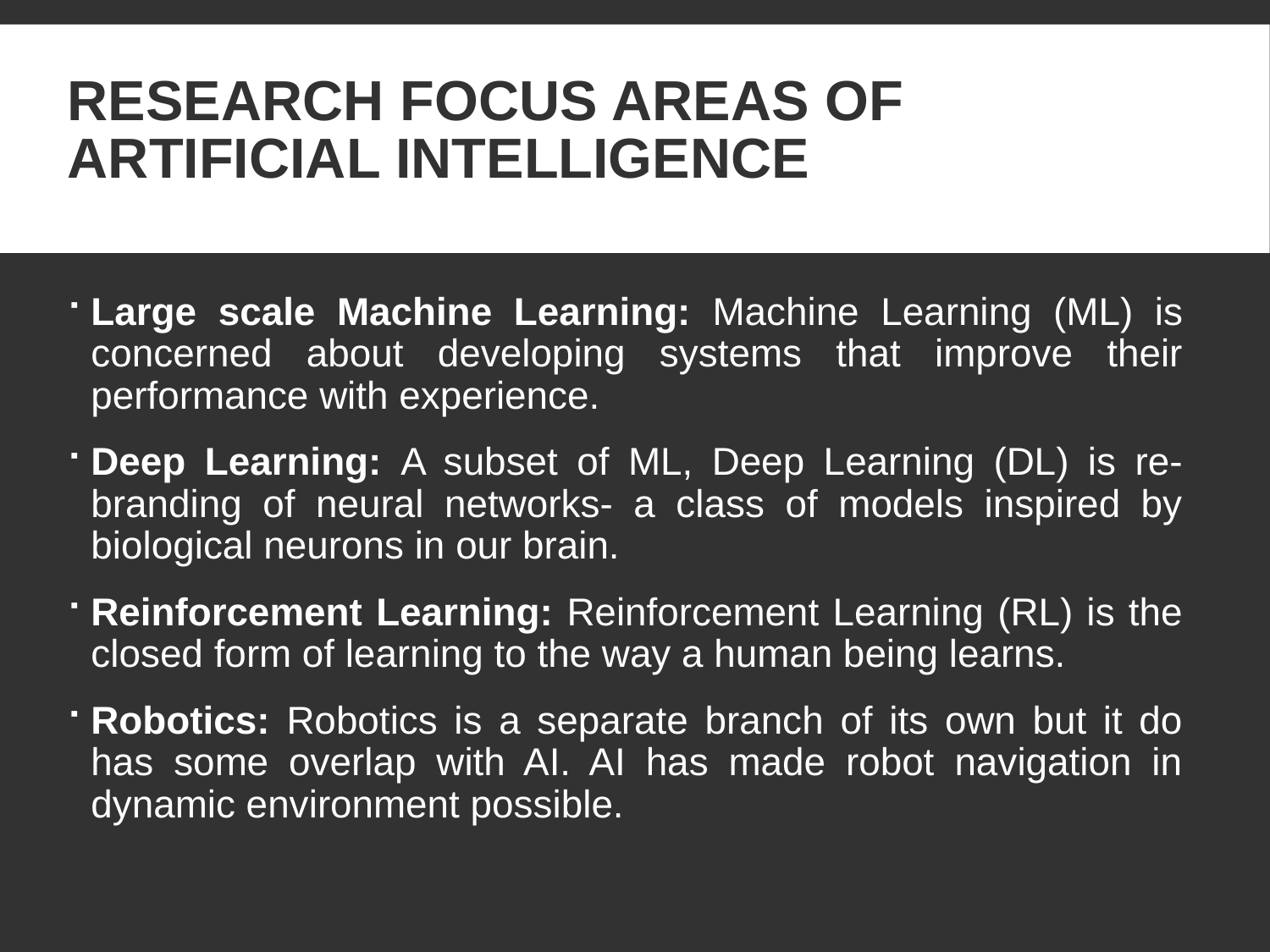

# Research Focus areas of Artificial Intelligence
Large scale Machine Learning: Machine Learning (ML) is concerned about developing systems that improve their performance with experience.
Deep Learning: A subset of ML, Deep Learning (DL) is re-branding of neural networks- a class of models inspired by biological neurons in our brain.
Reinforcement Learning: Reinforcement Learning (RL) is the closed form of learning to the way a human being learns.
Robotics: Robotics is a separate branch of its own but it do has some overlap with AI. AI has made robot navigation in dynamic environment possible.